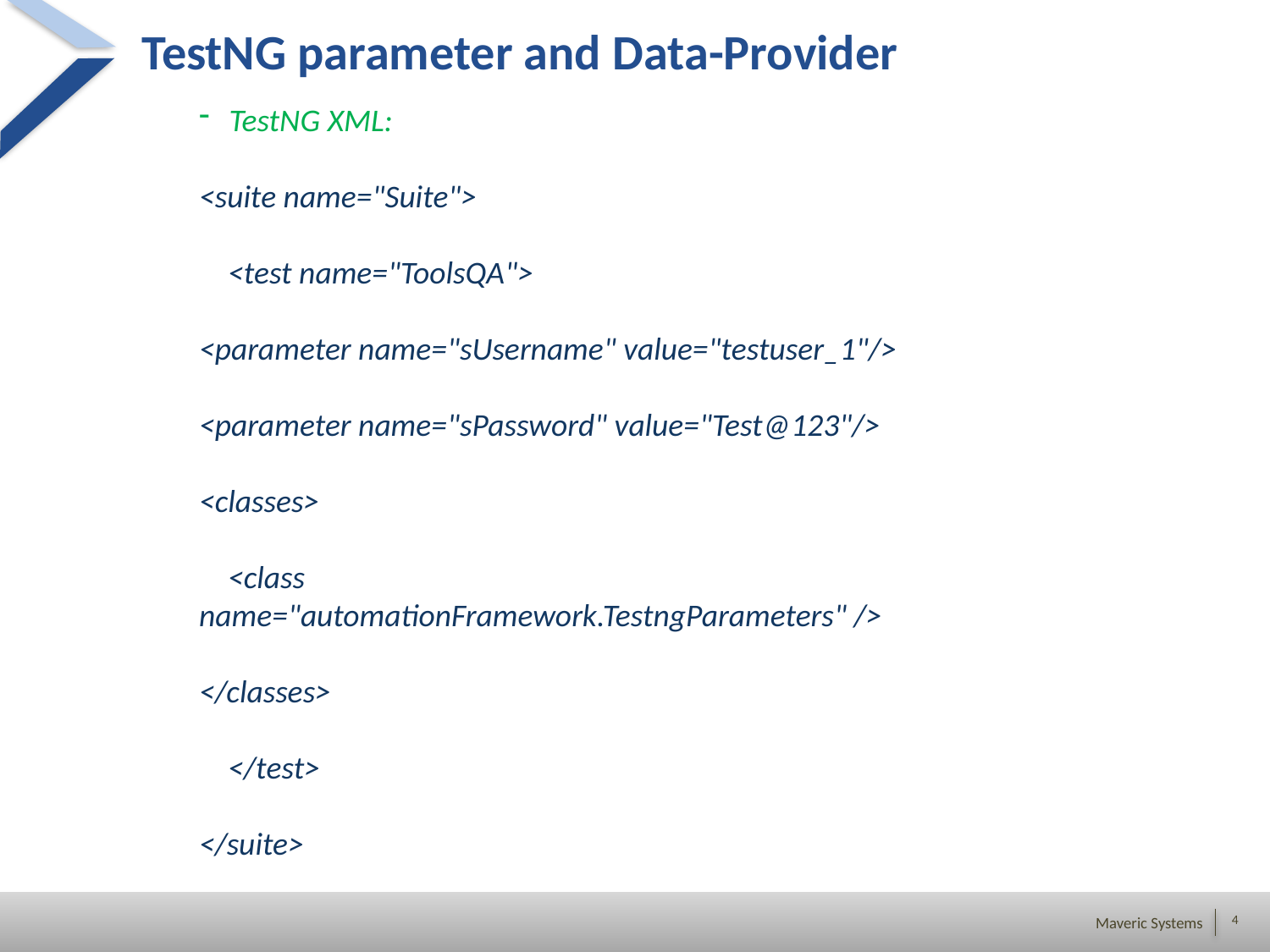

# TestNG parameter and Data-Provider
TestNG XML:

<suite name="Suite">

    <test name="ToolsQA">

<parameter name="sUsername" value="testuser_1"/>

<parameter name="sPassword" value="Test@123"/>

<classes>

    <class name="automationFramework.TestngParameters" />

</classes>

    </test>

</suite>

.